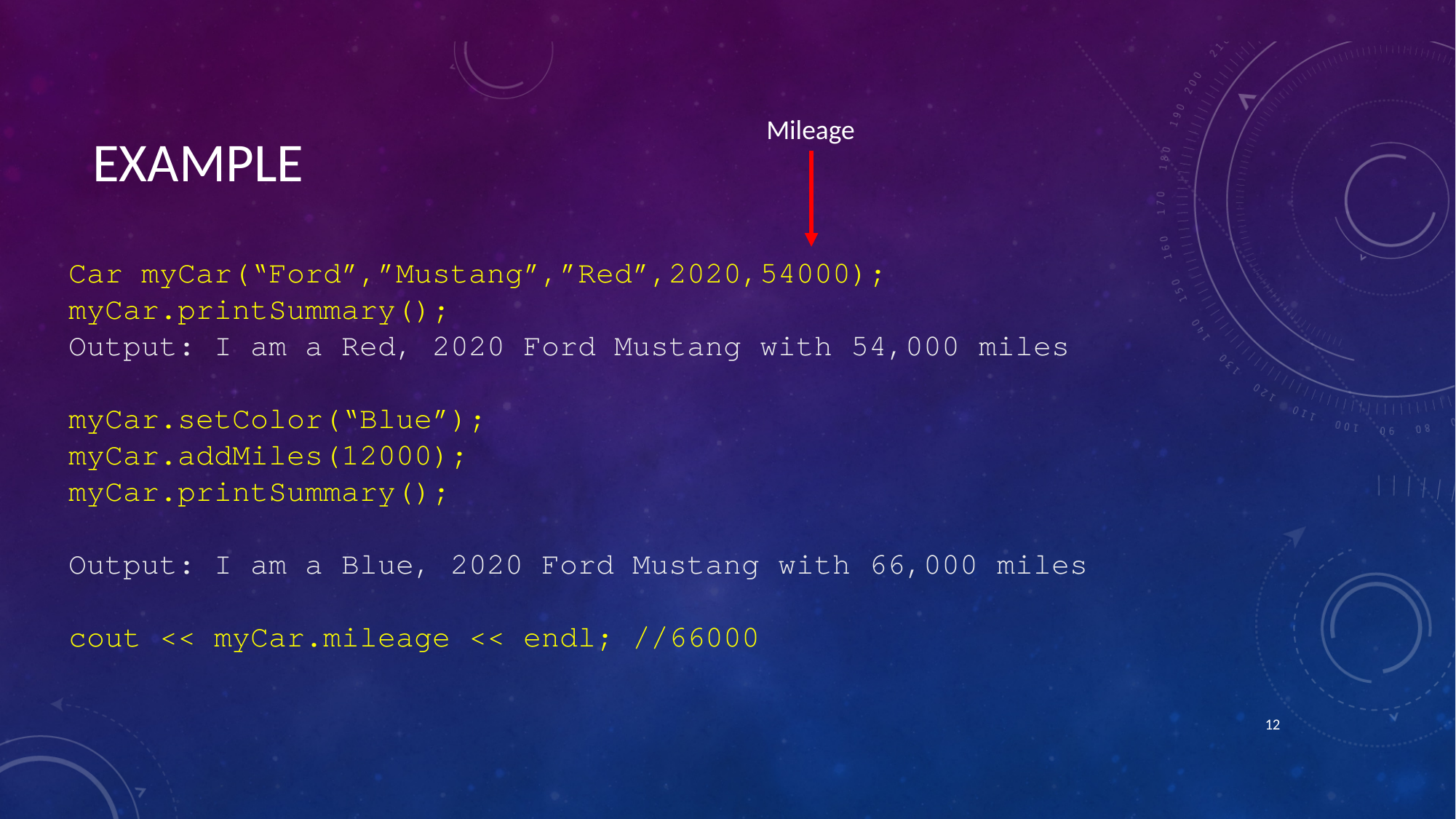

# EXAMPLE
Mileage
Car myCar(“Ford”,”Mustang”,”Red”,2020,54000);
myCar.printSummary();
Output: I am a Red, 2020 Ford Mustang with 54,000 miles

myCar.setColor(“Blue”);
myCar.addMiles(12000);
myCar.printSummary();

Output: I am a Blue, 2020 Ford Mustang with 66,000 miles

cout << myCar.mileage << endl; //66000
12